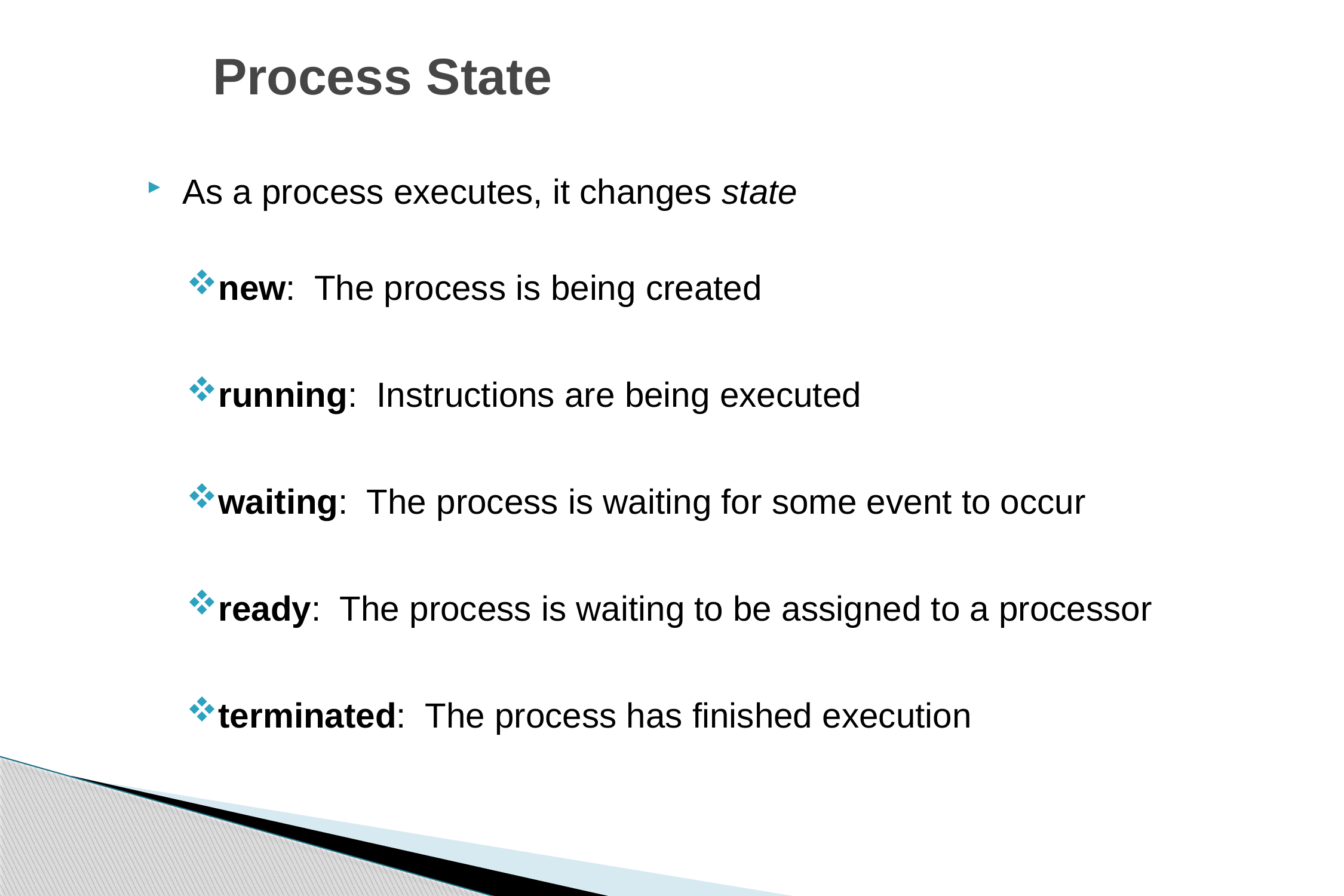

# Process State
As a process executes, it changes state

new:  The process is being created

running:  Instructions are being executed

waiting:  The process is waiting for some event to occur

ready:  The process is waiting to be assigned to a processor

terminated:  The process has finished execution